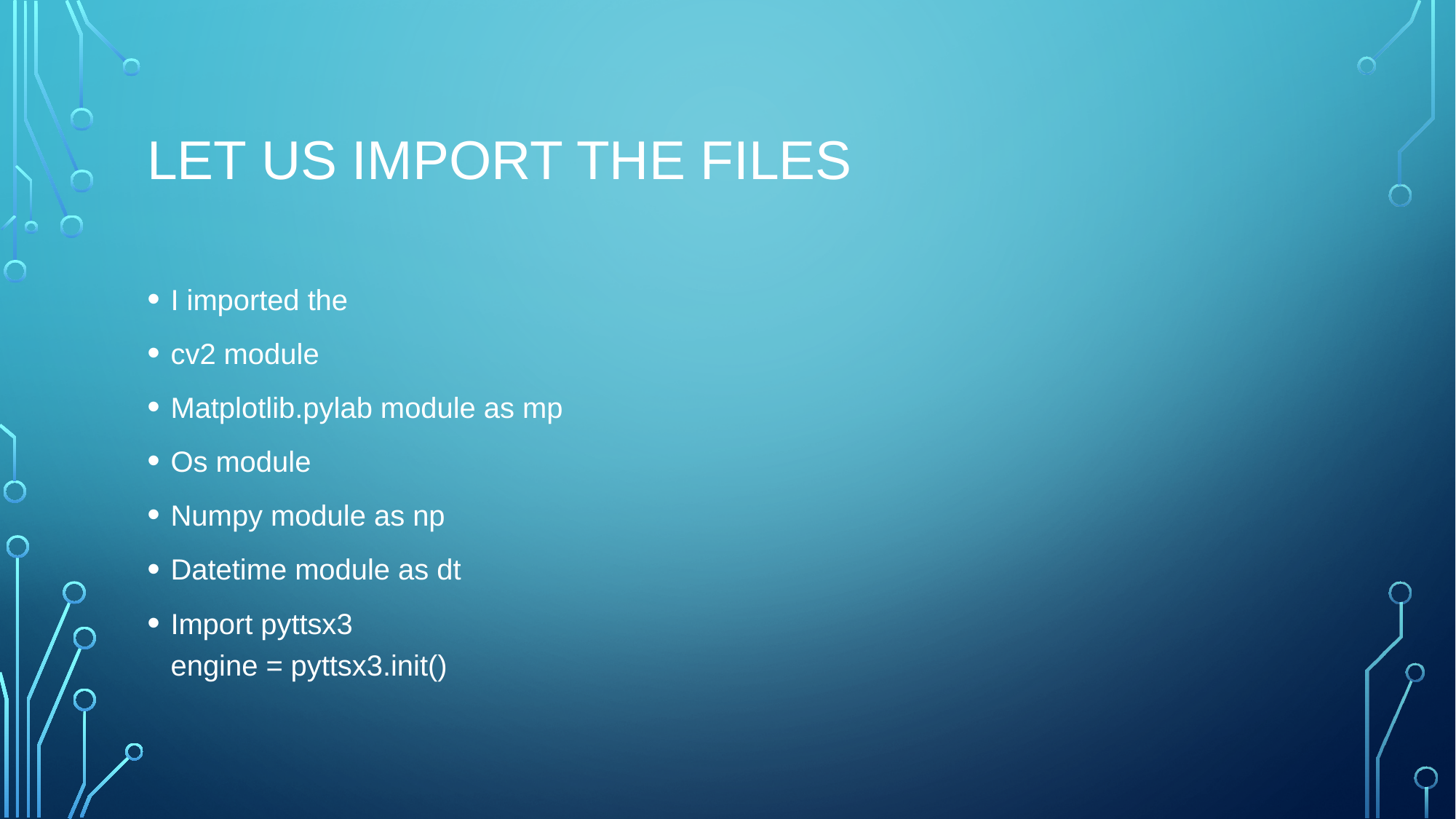

# Let us import the files
I imported the
cv2 module
Matplotlib.pylab module as mp
Os module
Numpy module as np
Datetime module as dt
Import pyttsx3
engine = pyttsx3.init()